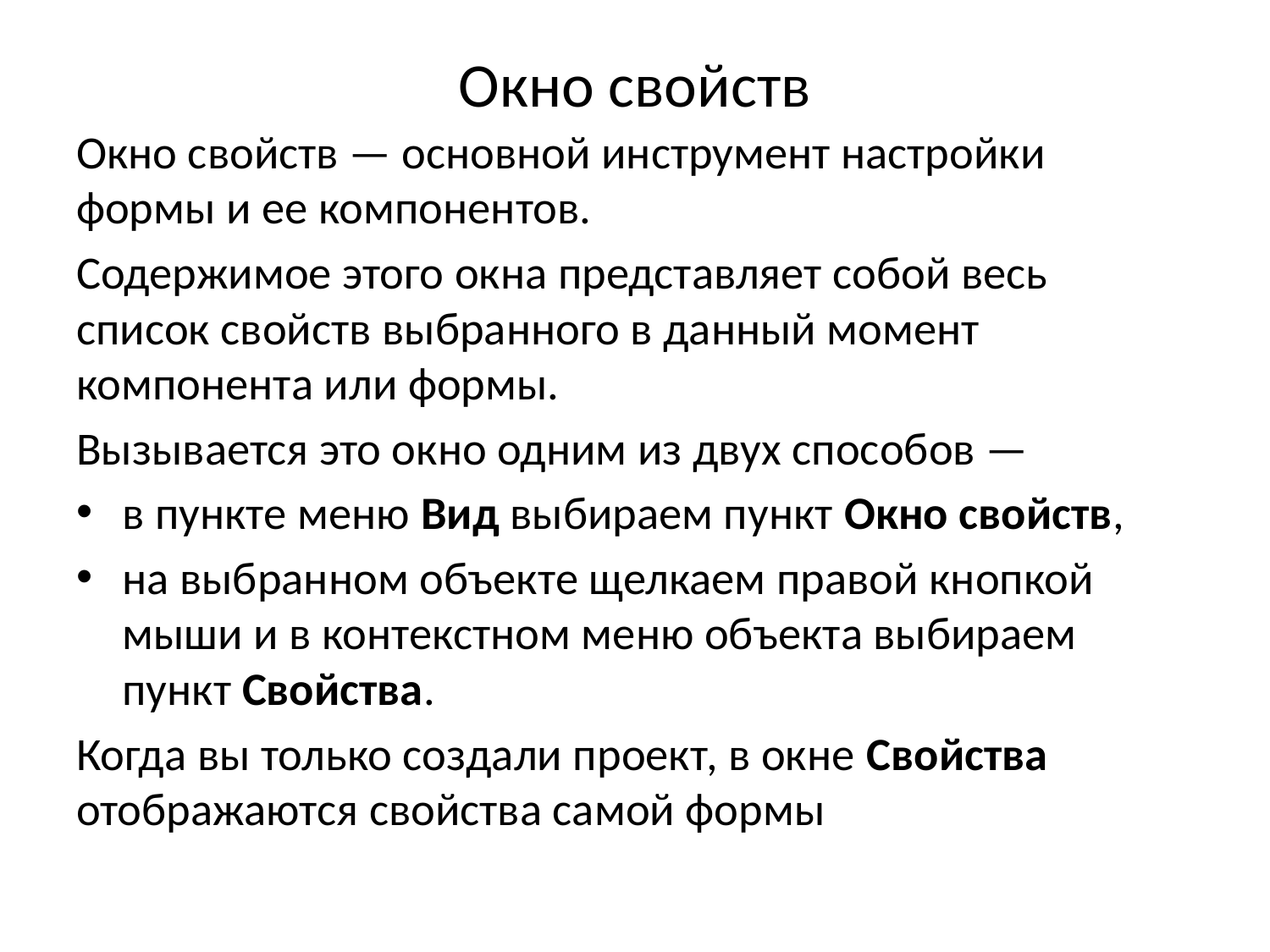

# Окно свойств
Окно свойств — основной инструмент настройки формы и ее компонентов.
Содержимое этого окна представляет собой весь список свойств выбранного в данный момент компонента или формы.
Вызывается это окно одним из двух способов —
в пункте меню Вид выбираем пункт Окно свойств,
на выбранном объекте щелкаем правой кнопкой мыши и в контекстном меню объекта выбираем пункт Свойства.
Когда вы только создали проект, в окне Свойства отображаются свойства самой формы